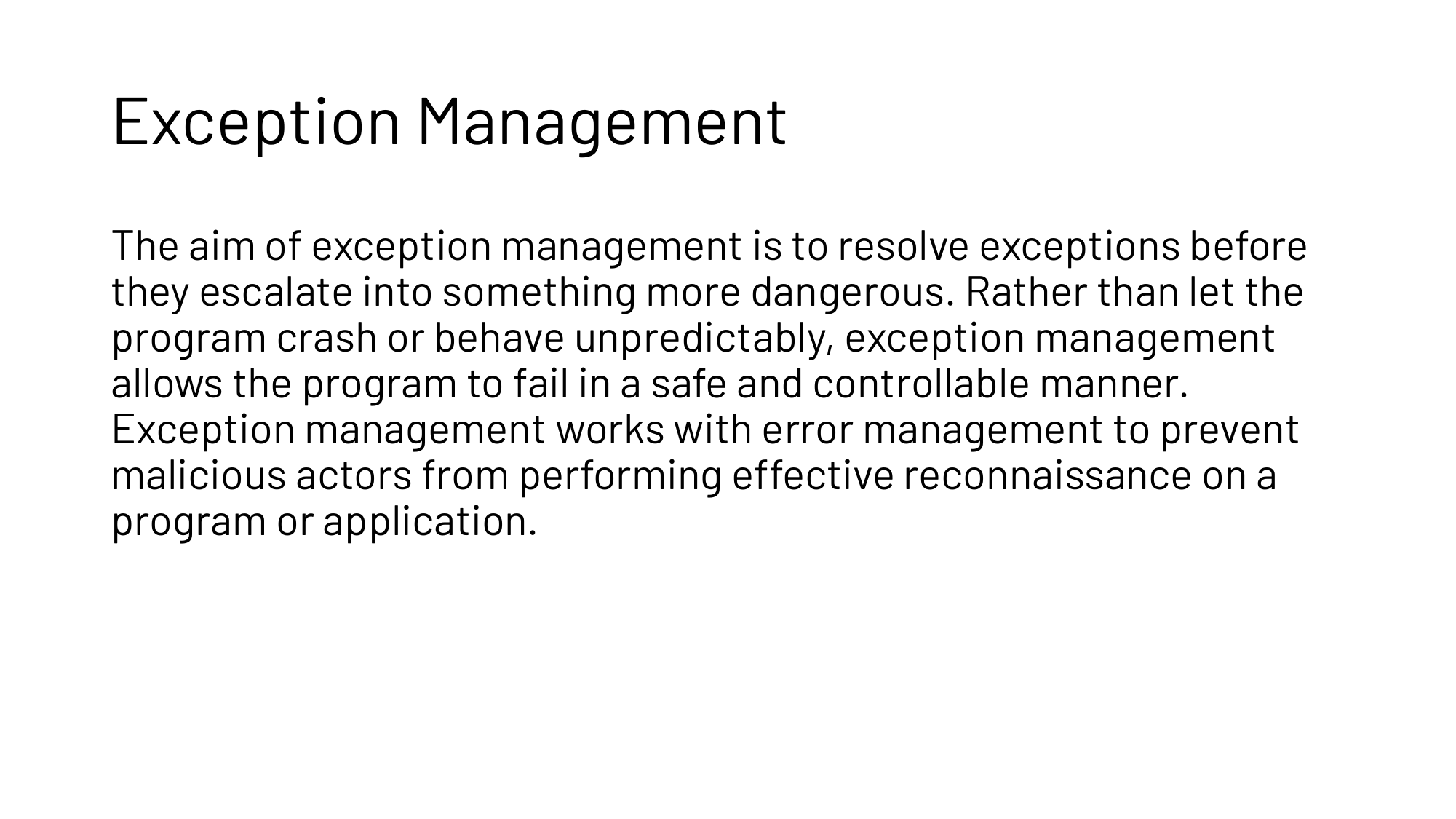

# Exception Management
The aim of exception management is to resolve exceptions before they escalate into something more dangerous. Rather than let the program crash or behave unpredictably, exception management allows the program to fail in a safe and controllable manner. Exception management works with error management to prevent malicious actors from performing effective reconnaissance on a program or application.